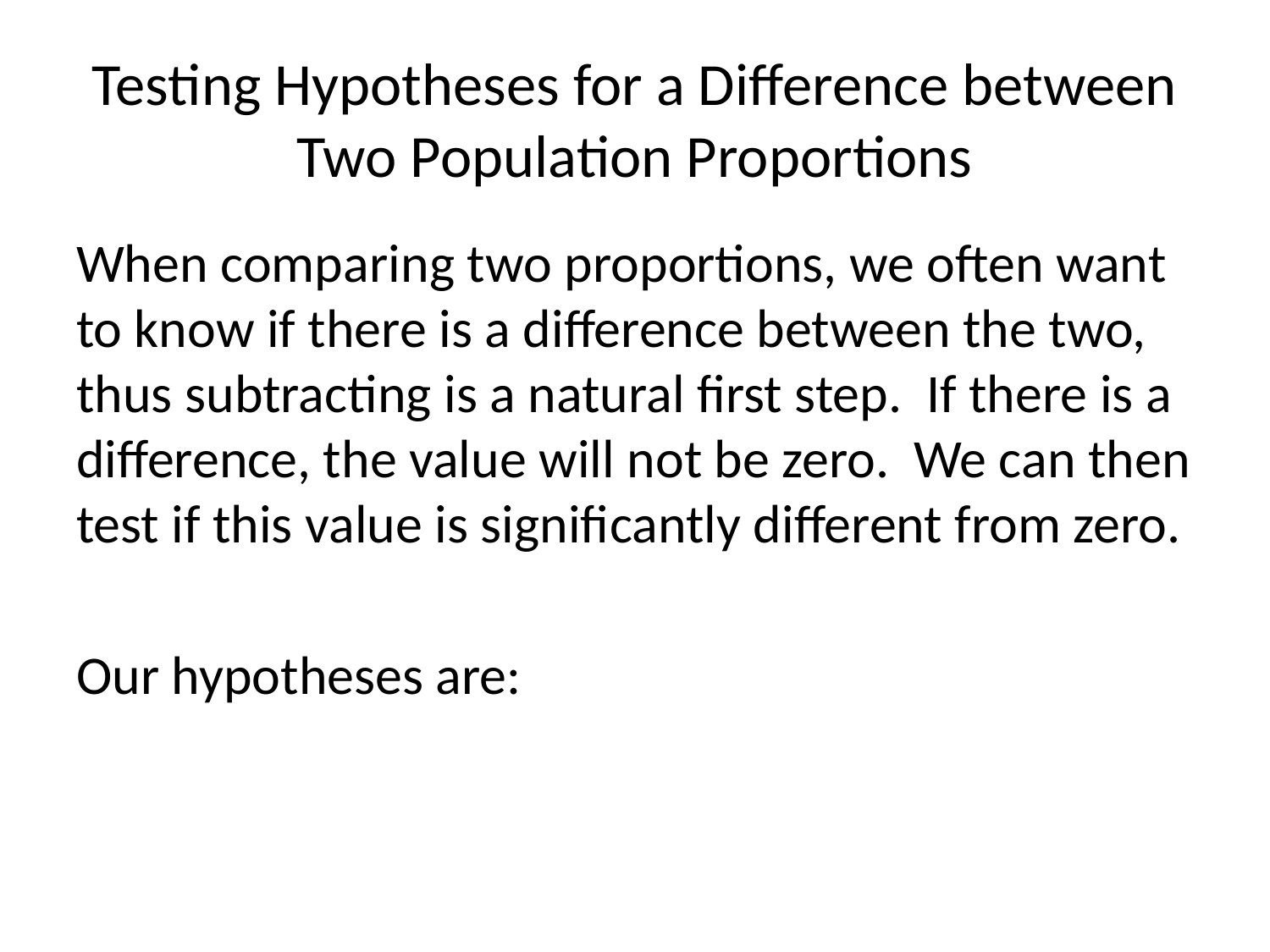

# Testing Hypotheses for a Difference between Two Population Proportions
When comparing two proportions, we often want to know if there is a difference between the two, thus subtracting is a natural first step.  If there is a difference, the value will not be zero.  We can then test if this value is significantly different from zero.

Our hypotheses are: